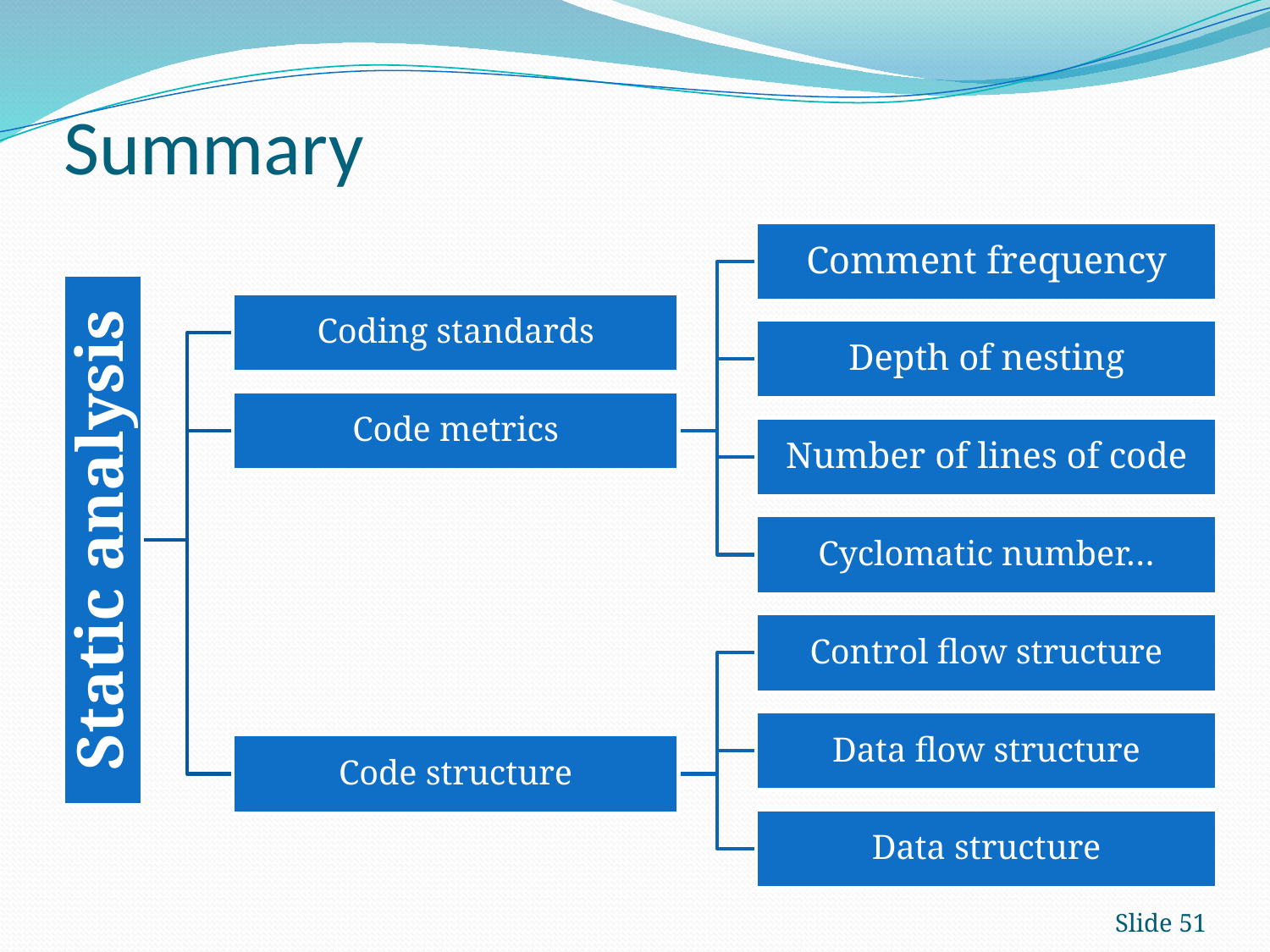

# Summary

Static analysis
Coding standards
Code metrics
Comment frequency
Depth of nesting
Number of lines of code
Cyclomatic number…
Code structure
Control flow structure
Data flow structure
Data structure
Slide 51